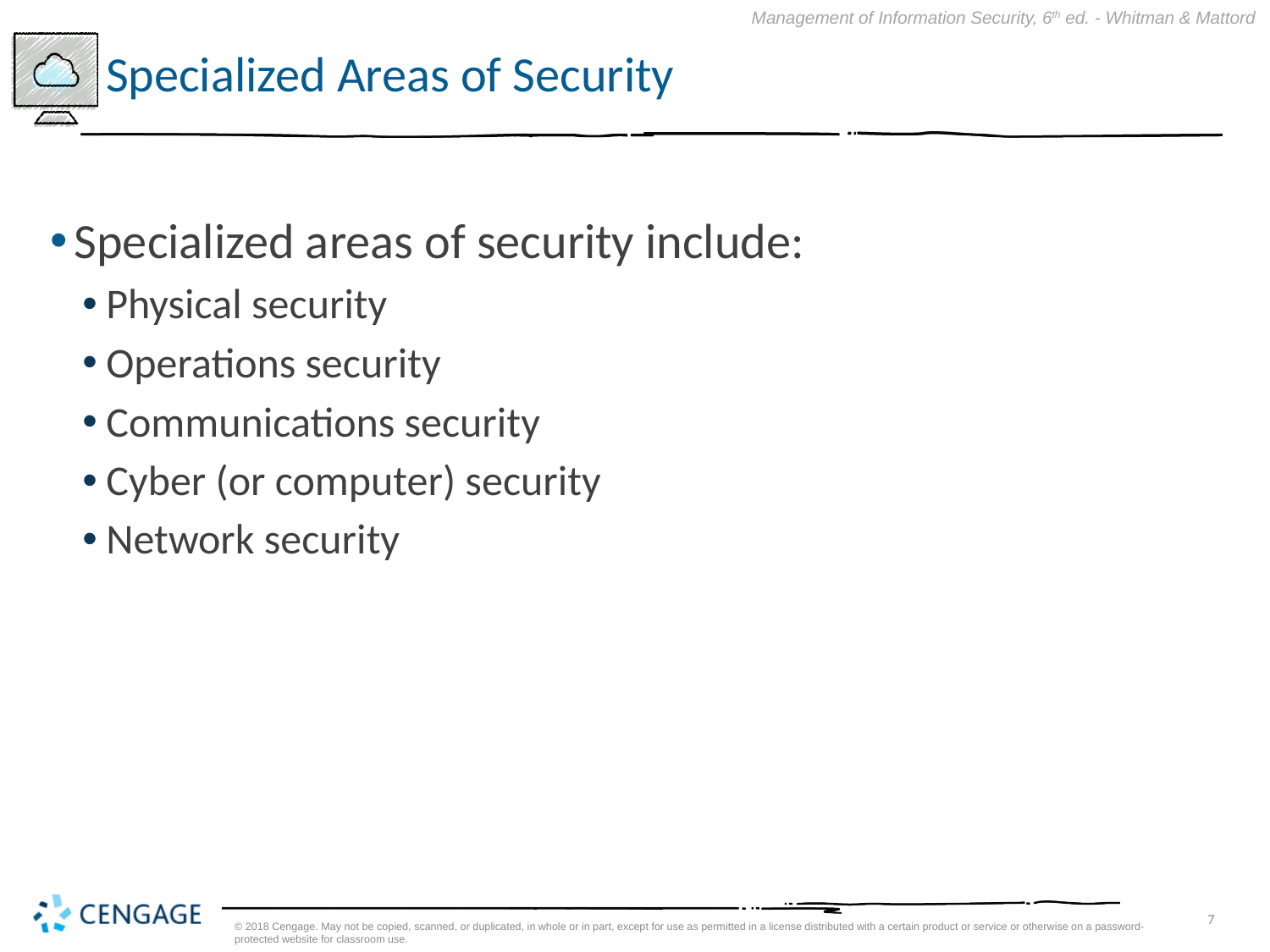

# Specialized Areas of Security
Specialized areas of security include:
Physical security
Operations security
Communications security
Cyber (or computer) security
Network security